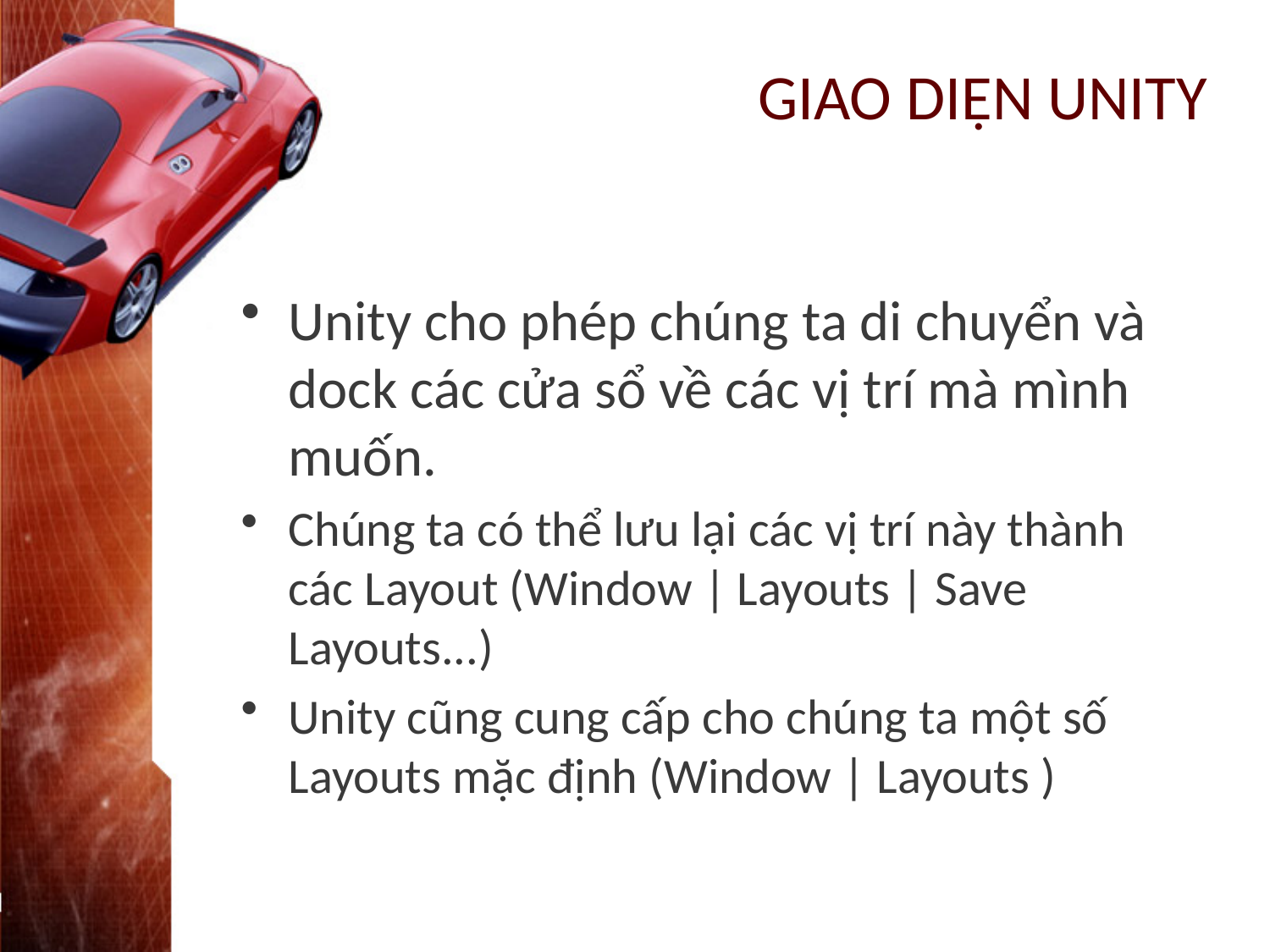

# GIAO DIỆN UNITY
Unity cho phép chúng ta di chuyển và dock các cửa sổ về các vị trí mà mình muốn.
Chúng ta có thể lưu lại các vị trí này thành các Layout (Window | Layouts | Save Layouts...)
Unity cũng cung cấp cho chúng ta một số Layouts mặc định (Window | Layouts )